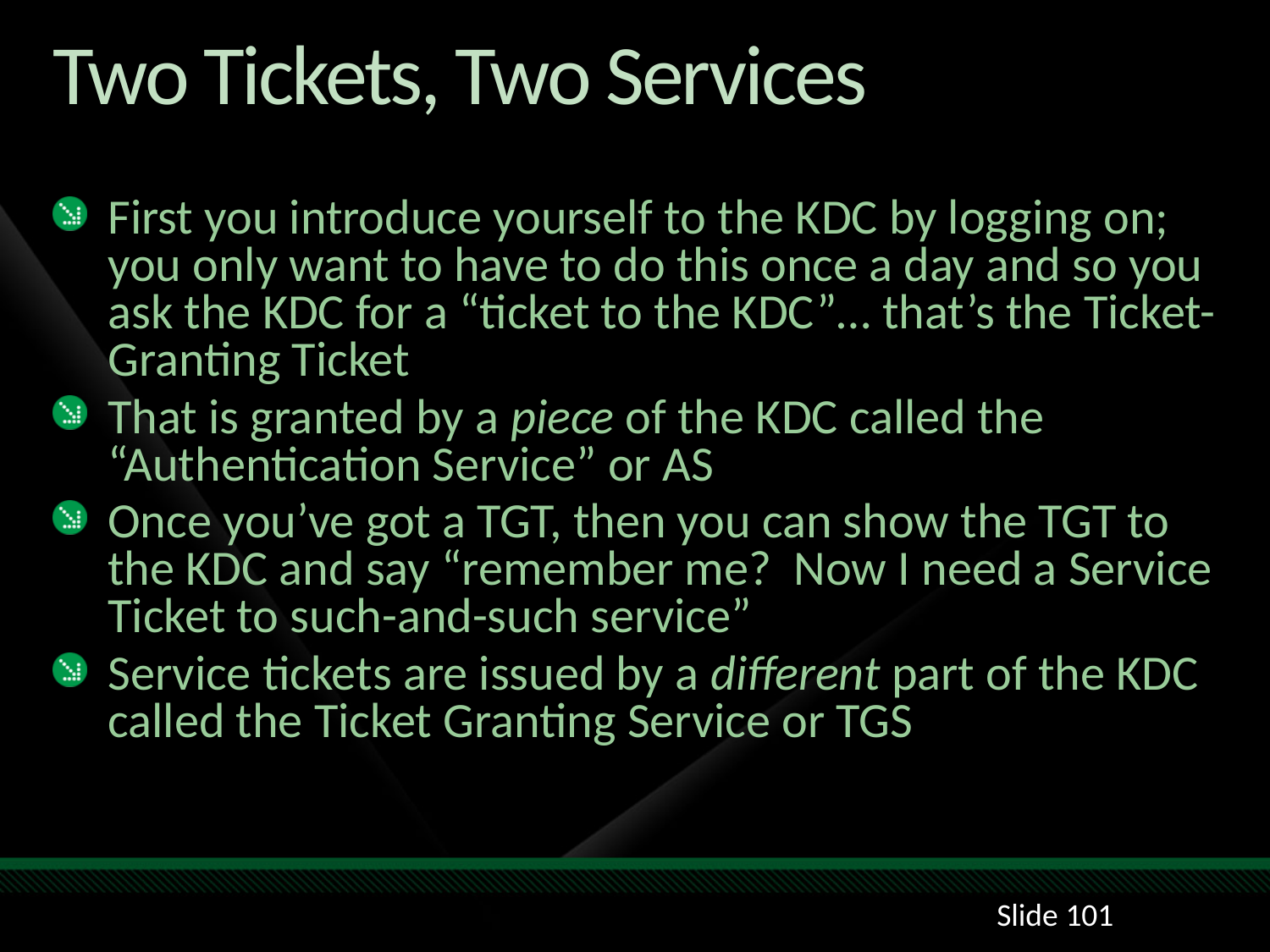

# Two Tickets, Two Services
First you introduce yourself to the KDC by logging on; you only want to have to do this once a day and so you ask the KDC for a “ticket to the KDC”… that’s the Ticket-Granting Ticket
That is granted by a piece of the KDC called the “Authentication Service” or AS
Once you’ve got a TGT, then you can show the TGT to the KDC and say “remember me?  Now I need a Service Ticket to such-and-such service”
Service tickets are issued by a different part of the KDC called the Ticket Granting Service or TGS
Slide 101